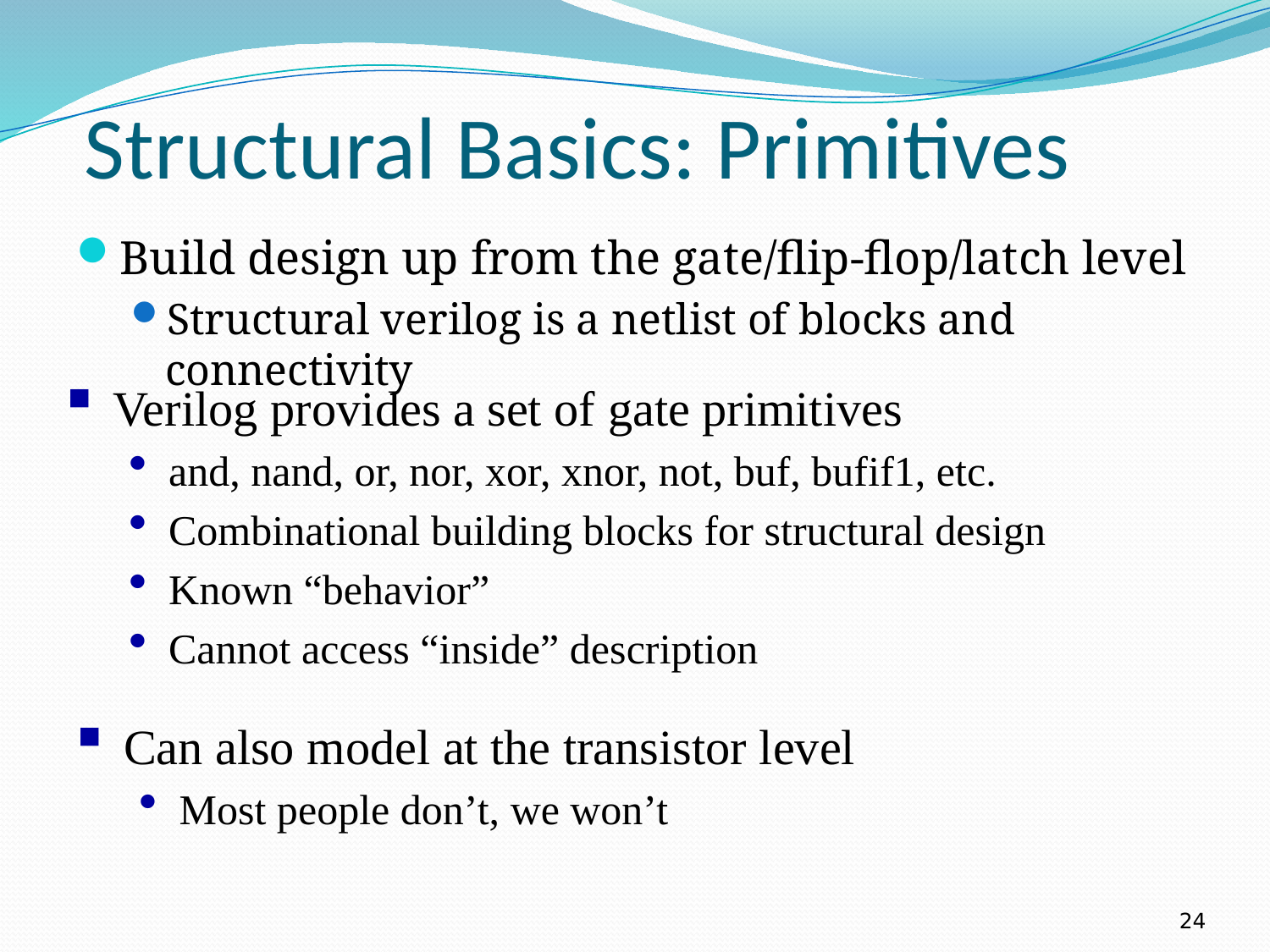

# Structural Basics: Primitives
Build design up from the gate/flip-flop/latch level
Structural verilog is a netlist of blocks and connectivity
Verilog provides a set of gate primitives
and, nand, or, nor, xor, xnor, not, buf, bufif1, etc.
Combinational building blocks for structural design
Known “behavior”
Cannot access “inside” description
Can also model at the transistor level
Most people don’t, we won’t
24